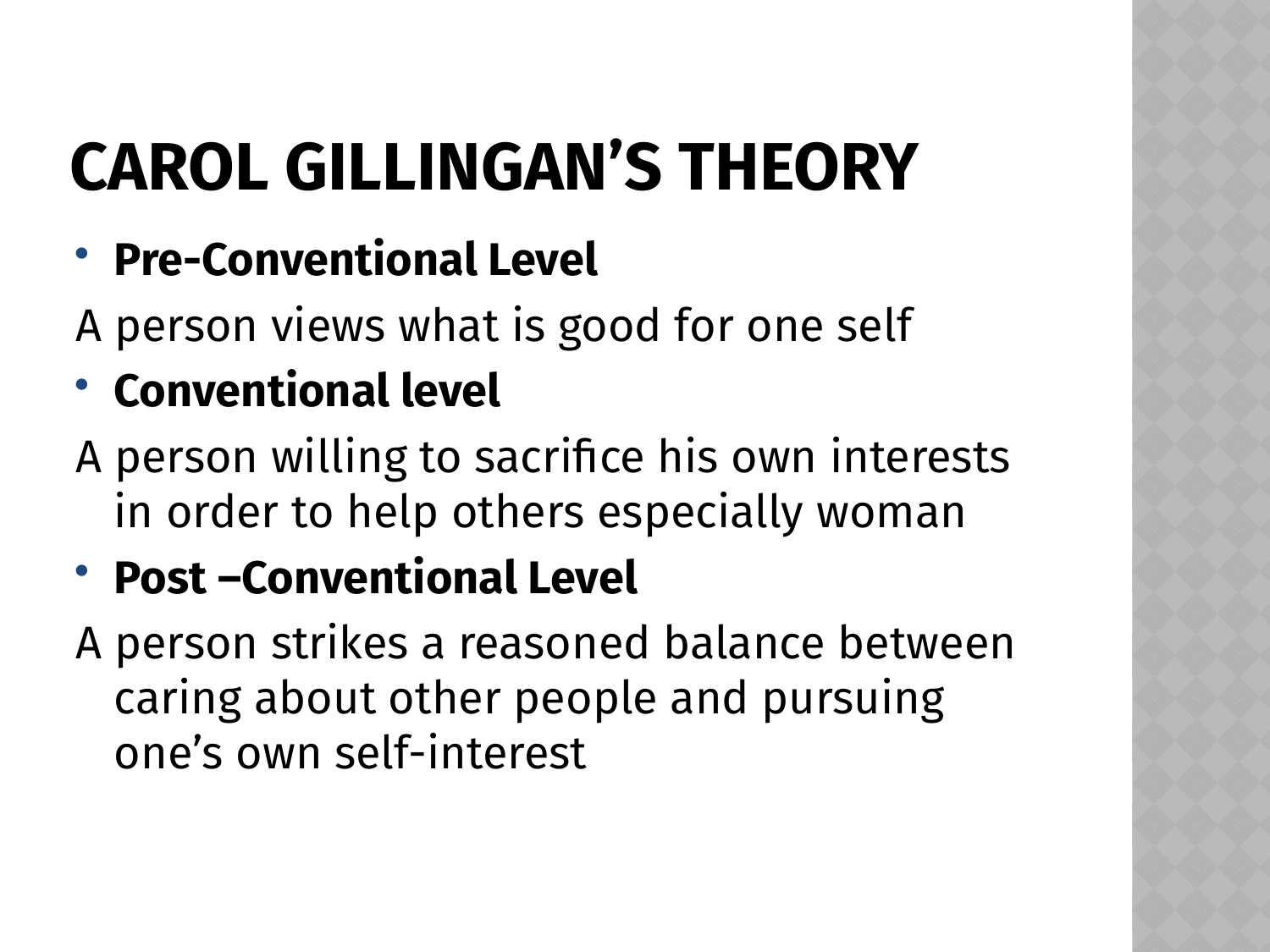

# CAROL GILLINGAN’S THEORY
Pre-Conventional Level
A person views what is good for one self
Conventional level
A person willing to sacrifice his own interests in order to help others especially woman
Post –Conventional Level
A person strikes a reasoned balance between caring about other people and pursuing one’s own self-interest